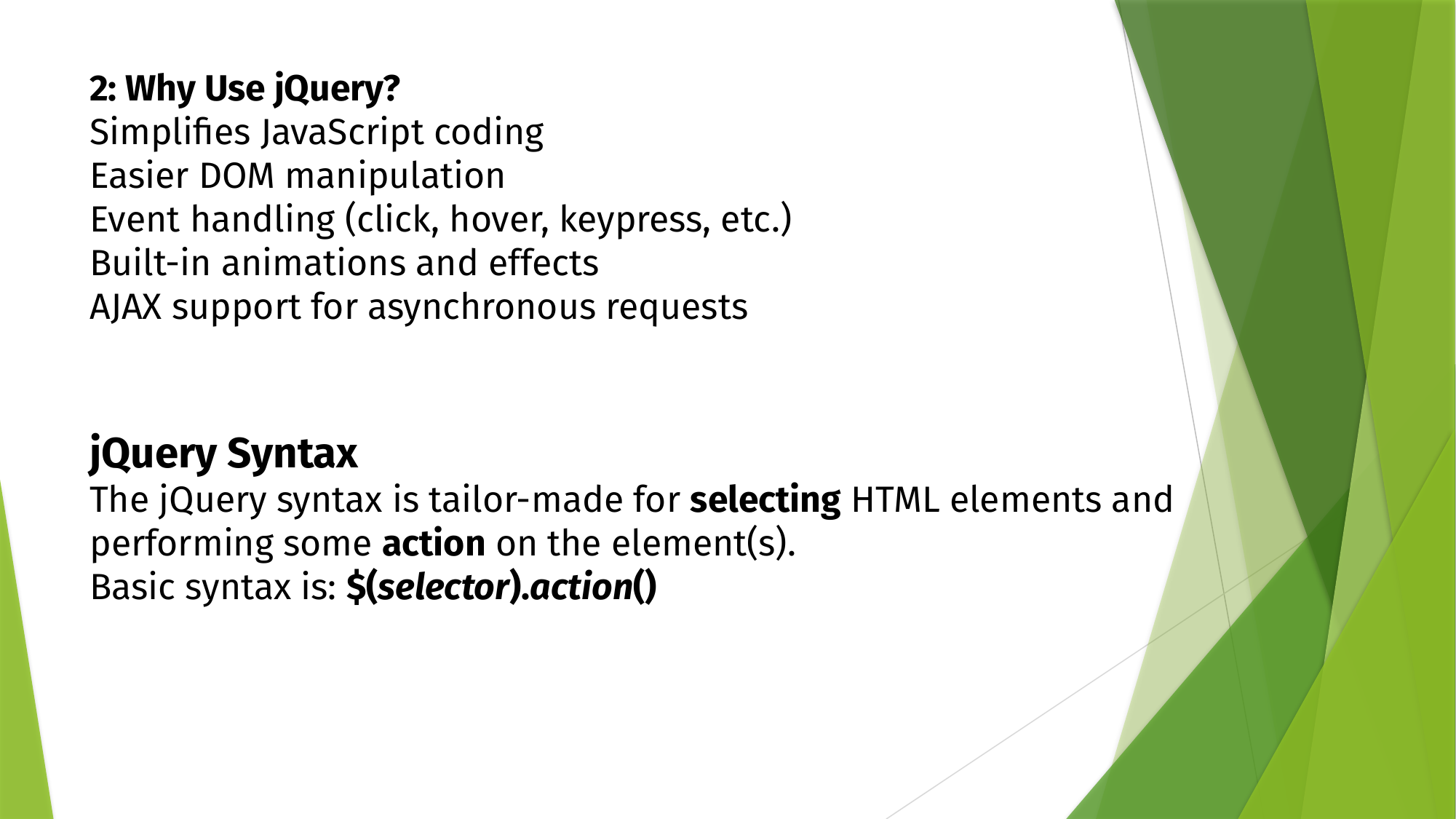

2: Why Use jQuery?
Simplifies JavaScript coding
Easier DOM manipulation
Event handling (click, hover, keypress, etc.)
Built-in animations and effects
AJAX support for asynchronous requests

jQuery Syntax
The jQuery syntax is tailor-made for selecting HTML elements and performing some action on the element(s).
Basic syntax is: $(selector).action()